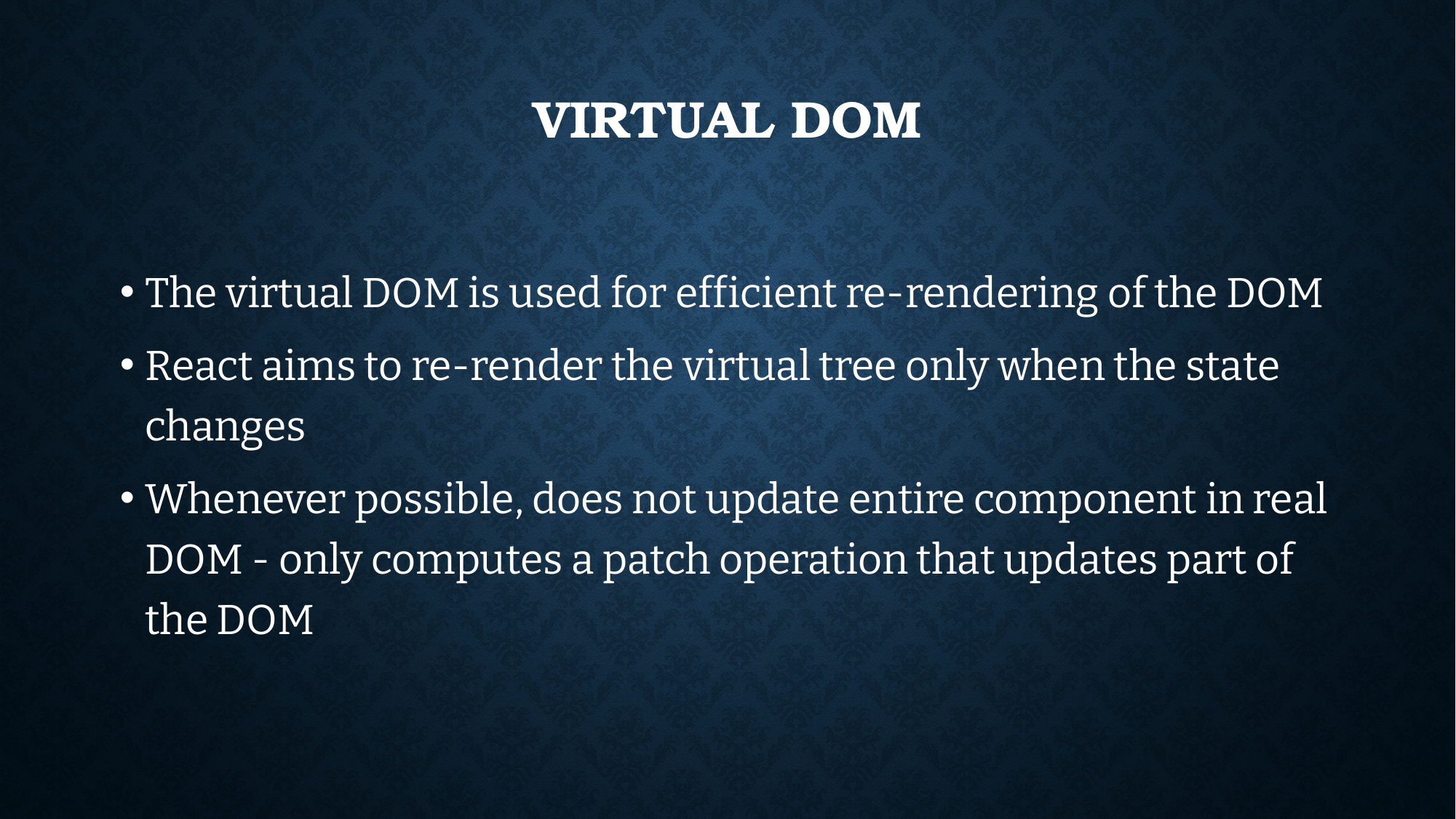

# Virtual dom
The virtual DOM is used for efficient re-rendering of the DOM
React aims to re-render the virtual tree only when the state changes
Whenever possible, does not update entire component in real DOM - only computes a patch operation that updates part of the DOM